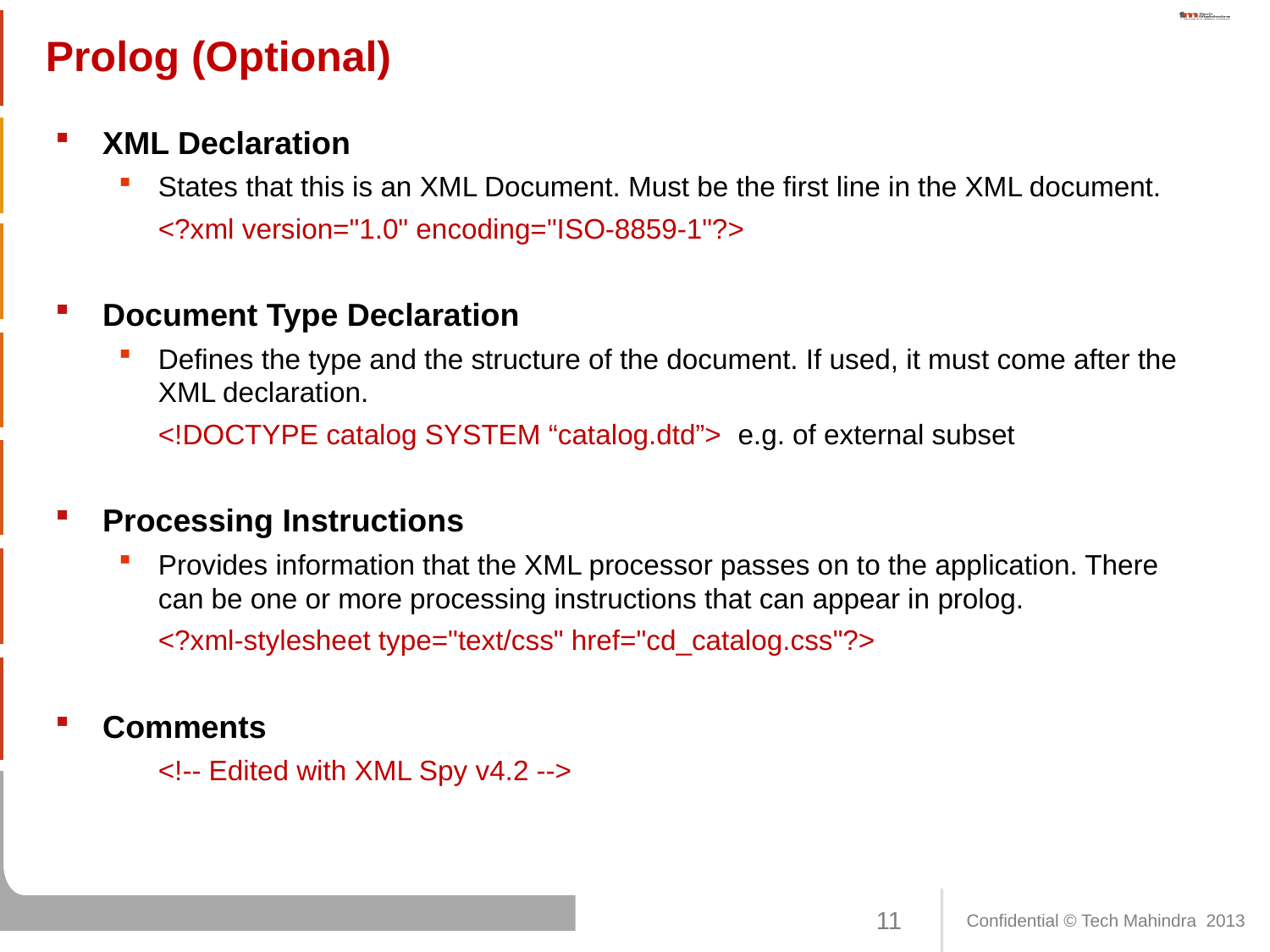

# Prolog (Optional)
XML Declaration
States that this is an XML Document. Must be the first line in the XML document.
	<?xml version="1.0" encoding="ISO-8859-1"?>

Document Type Declaration
Defines the type and the structure of the document. If used, it must come after the XML declaration.
	<!DOCTYPE catalog SYSTEM “catalog.dtd”>  e.g. of external subset

Processing Instructions
Provides information that the XML processor passes on to the application. There can be one or more processing instructions that can appear in prolog.
	<?xml-stylesheet type="text/css" href="cd_catalog.css"?>

Comments
	<!-- Edited with XML Spy v4.2 -->